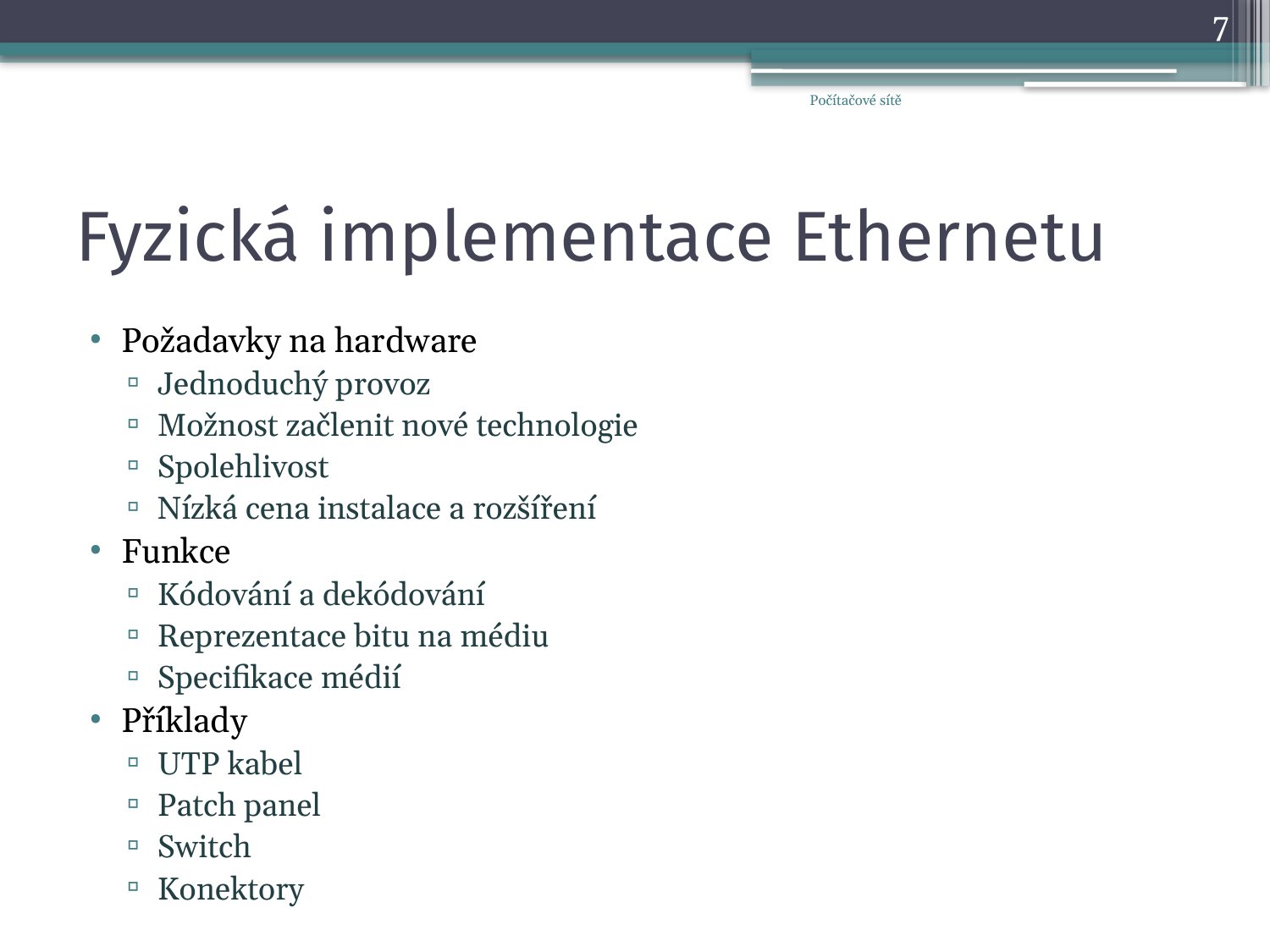

7
Počítačové sítě
# Fyzická implementace Ethernetu
Požadavky na hardware
Jednoduchý provoz
Možnost začlenit nové technologie
Spolehlivost
Nízká cena instalace a rozšíření
Funkce
Kódování a dekódování
Reprezentace bitu na médiu
Specifikace médií
Příklady
UTP kabel
Patch panel
Switch
Konektory